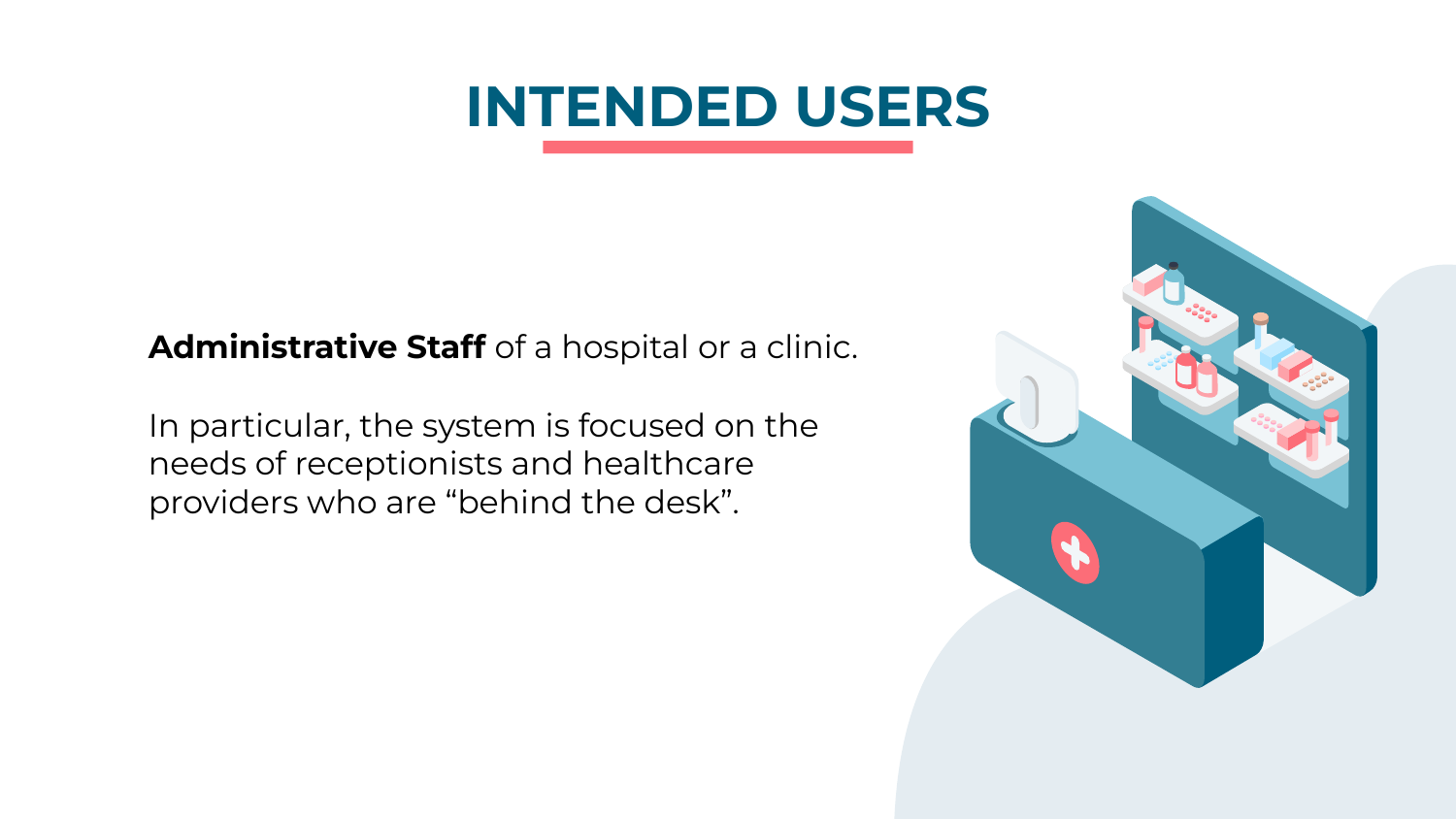

# INTENDED USERS

Administrative Staff of a hospital or a clinic.

In particular, the system is focused on the needs of receptionists and healthcare providers who are “behind the desk”.